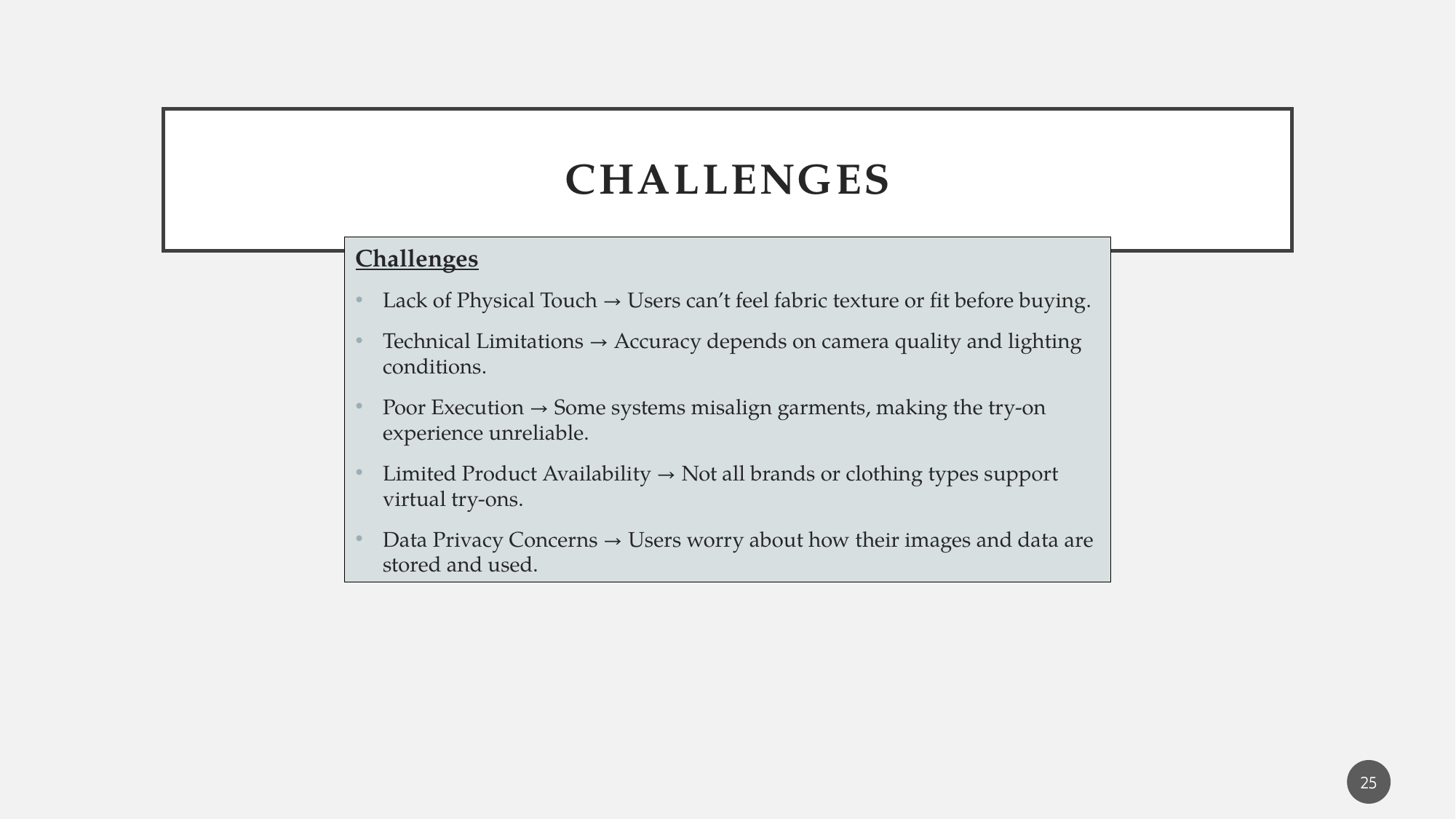

# Challenges
Challenges
Lack of Physical Touch → Users can’t feel fabric texture or fit before buying.
Technical Limitations → Accuracy depends on camera quality and lighting conditions.
Poor Execution → Some systems misalign garments, making the try-on experience unreliable.
Limited Product Availability → Not all brands or clothing types support virtual try-ons.
Data Privacy Concerns → Users worry about how their images and data are stored and used.
25